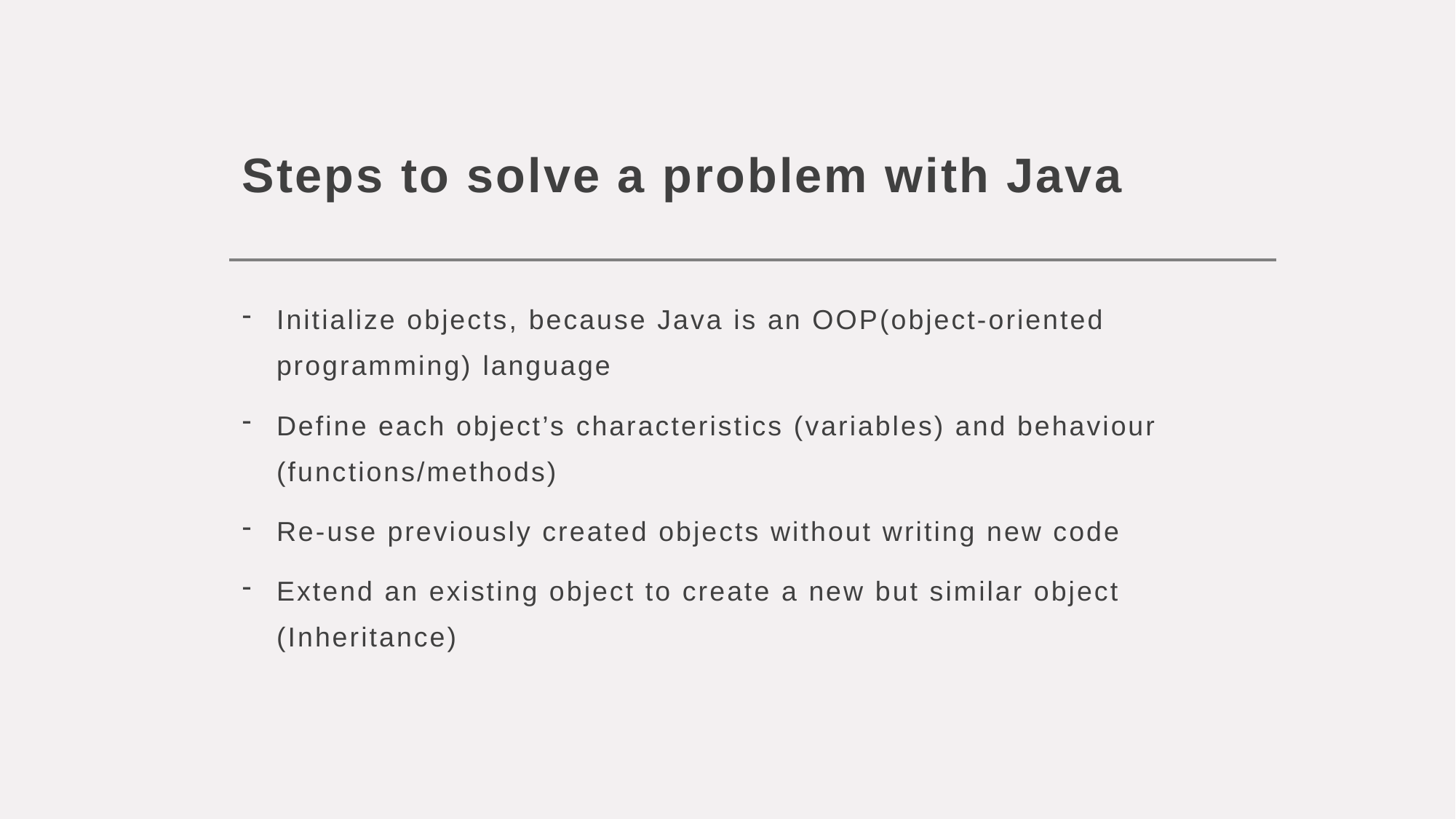

# Steps to solve a problem with Java
Initialize objects, because Java is an OOP(object-oriented programming) language
Define each object’s characteristics (variables) and behaviour (functions/methods)
Re-use previously created objects without writing new code
Extend an existing object to create a new but similar object (Inheritance)